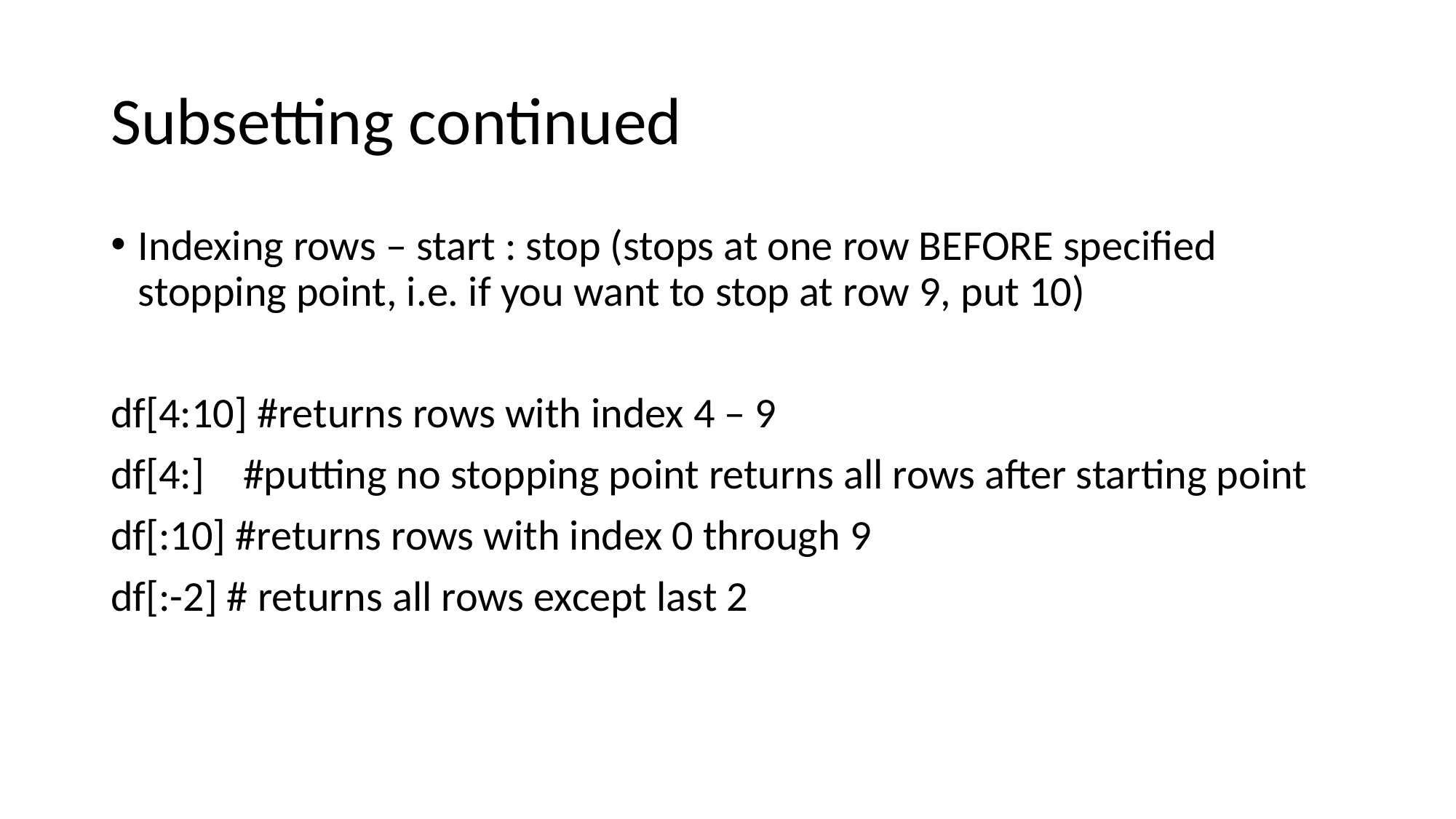

# Subsetting continued
Indexing rows – start : stop (stops at one row BEFORE specified stopping point, i.e. if you want to stop at row 9, put 10)

df[4:10] #returns rows with index 4 – 9
df[4:]    #putting no stopping point returns all rows after starting point
df[:10] #returns rows with index 0 through 9
df[:-2] # returns all rows except last 2